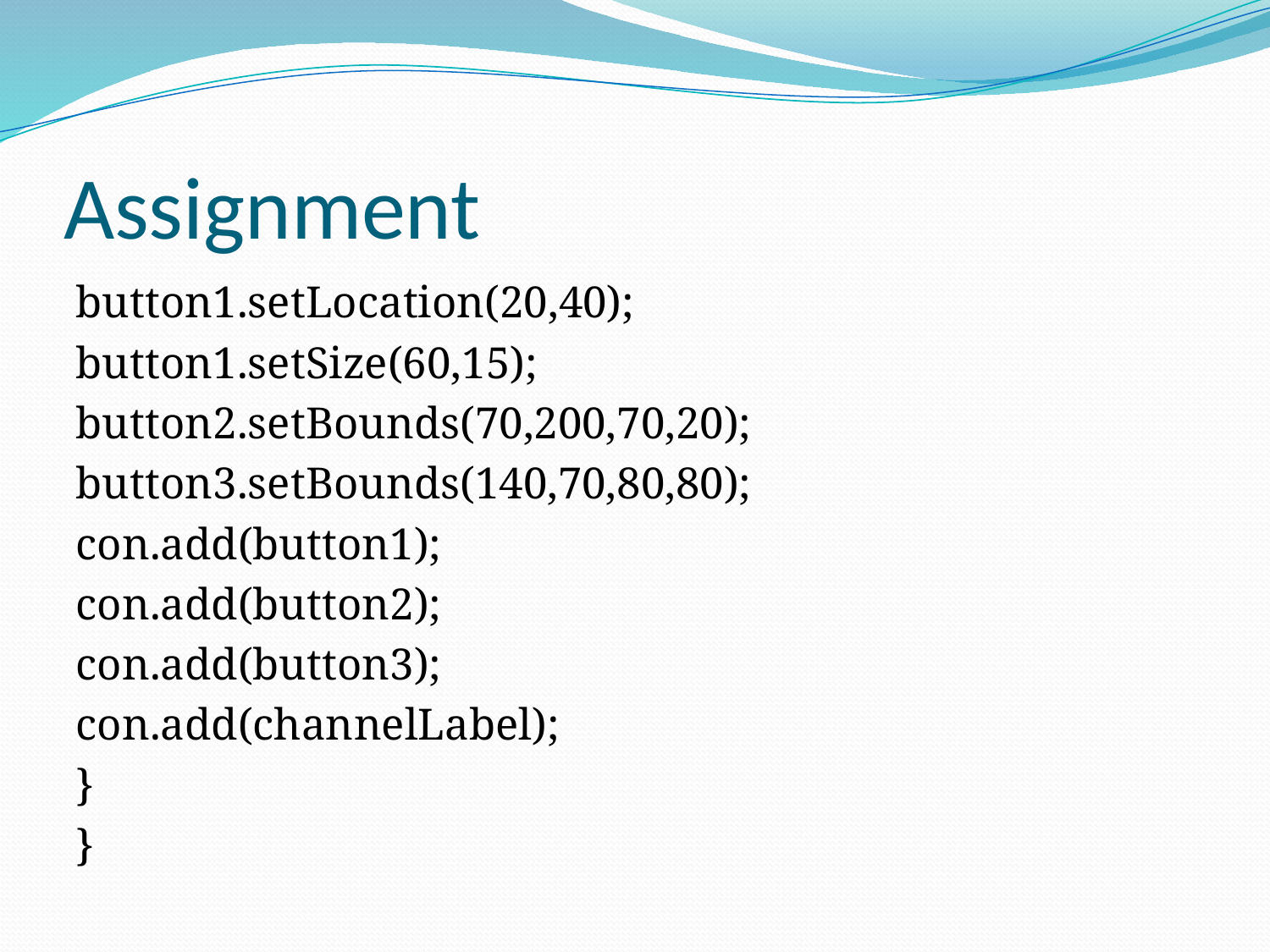

# Assignment
button1.setLocation(20,40);
button1.setSize(60,15);
button2.setBounds(70,200,70,20);
button3.setBounds(140,70,80,80);
con.add(button1);
con.add(button2);
con.add(button3);
con.add(channelLabel);
}
}